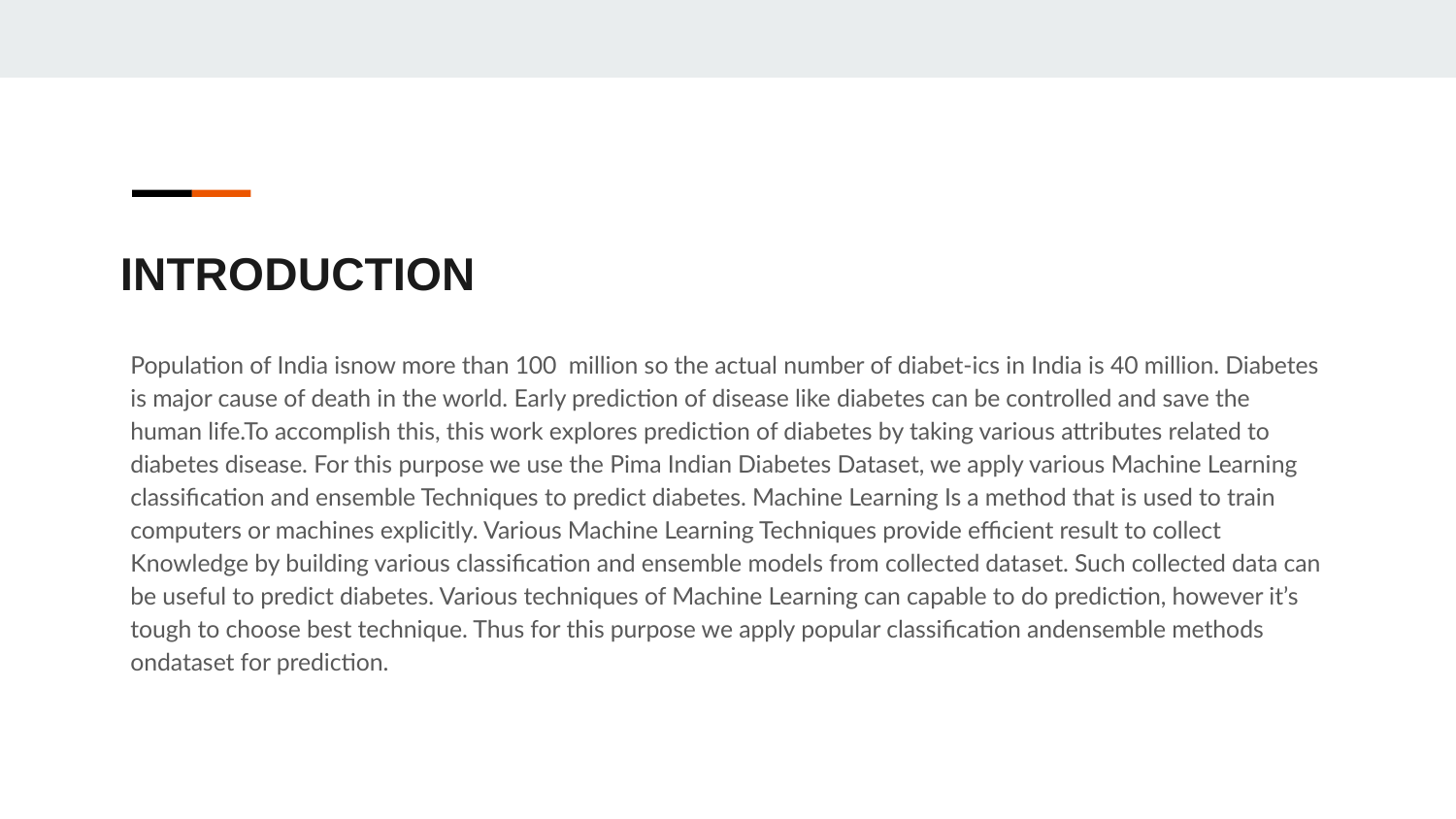

INTRODUCTION
Population of India isnow more than 100  million so the actual number of diabet-ics in India is 40 million. Diabetes is major cause of death in the world. Early prediction of disease like diabetes can be controlled and save the human life.To accomplish this, this work explores prediction of diabetes by taking various attributes related to diabetes disease. For this purpose we use the Pima Indian Diabetes Dataset, we apply various Machine Learning classification and ensemble Techniques to predict diabetes. Machine Learning Is a method that is used to train computers or machines explicitly. Various Machine Learning Techniques provide efficient result to collect Knowledge by building various classification and ensemble models from collected dataset. Such collected data can be useful to predict diabetes. Various techniques of Machine Learning can capable to do prediction, however it’s tough to choose best technique. Thus for this purpose we apply popular classification andensemble methods ondataset for prediction.